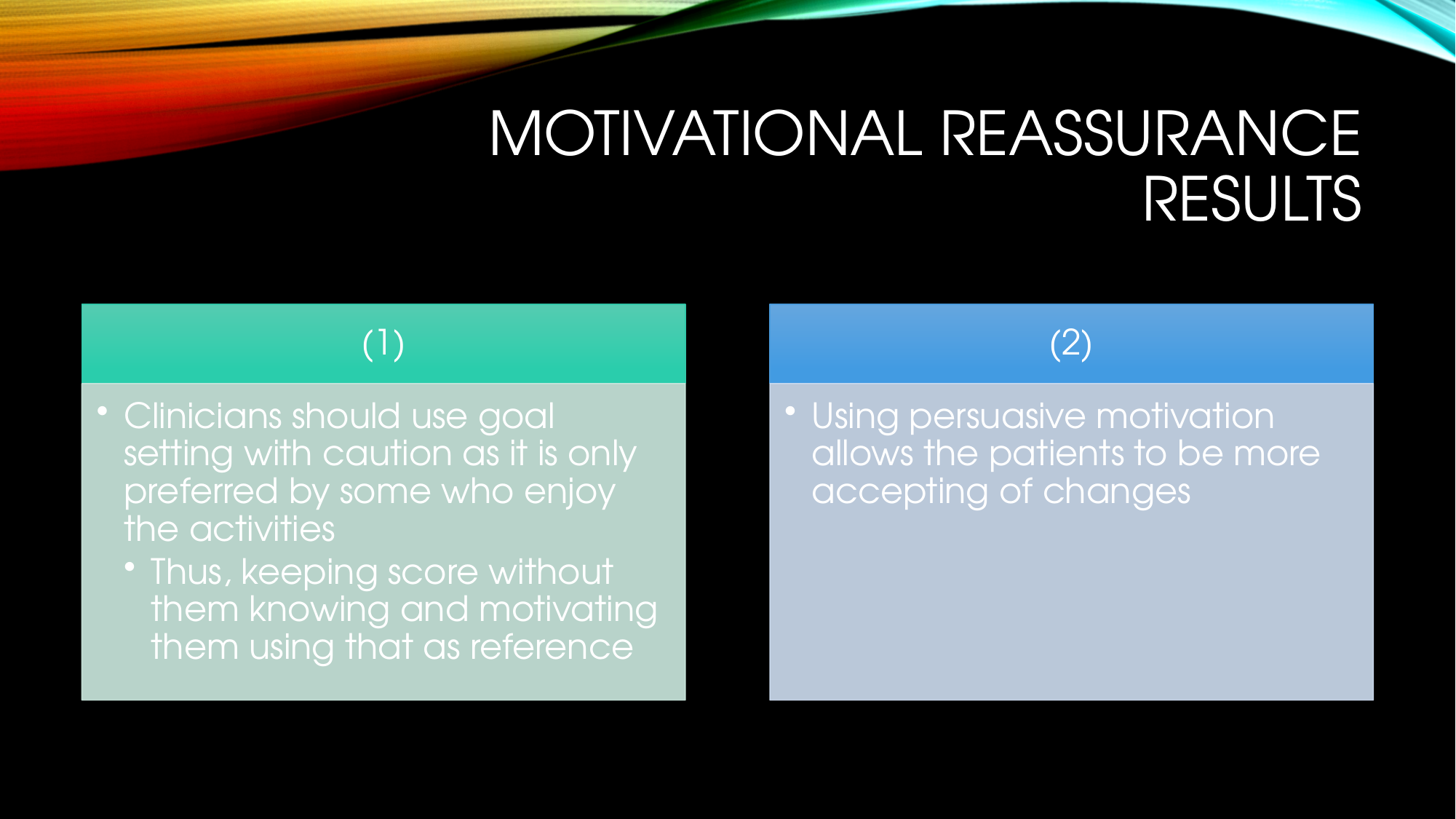

# Motivational reassurance results
(1)
Clinicians should use goal setting with caution as it is only preferred by some who enjoy the activities
Thus, keeping score without them knowing and motivating them using that as reference
(2)
Using persuasive motivation allows the patients to be more accepting of changes